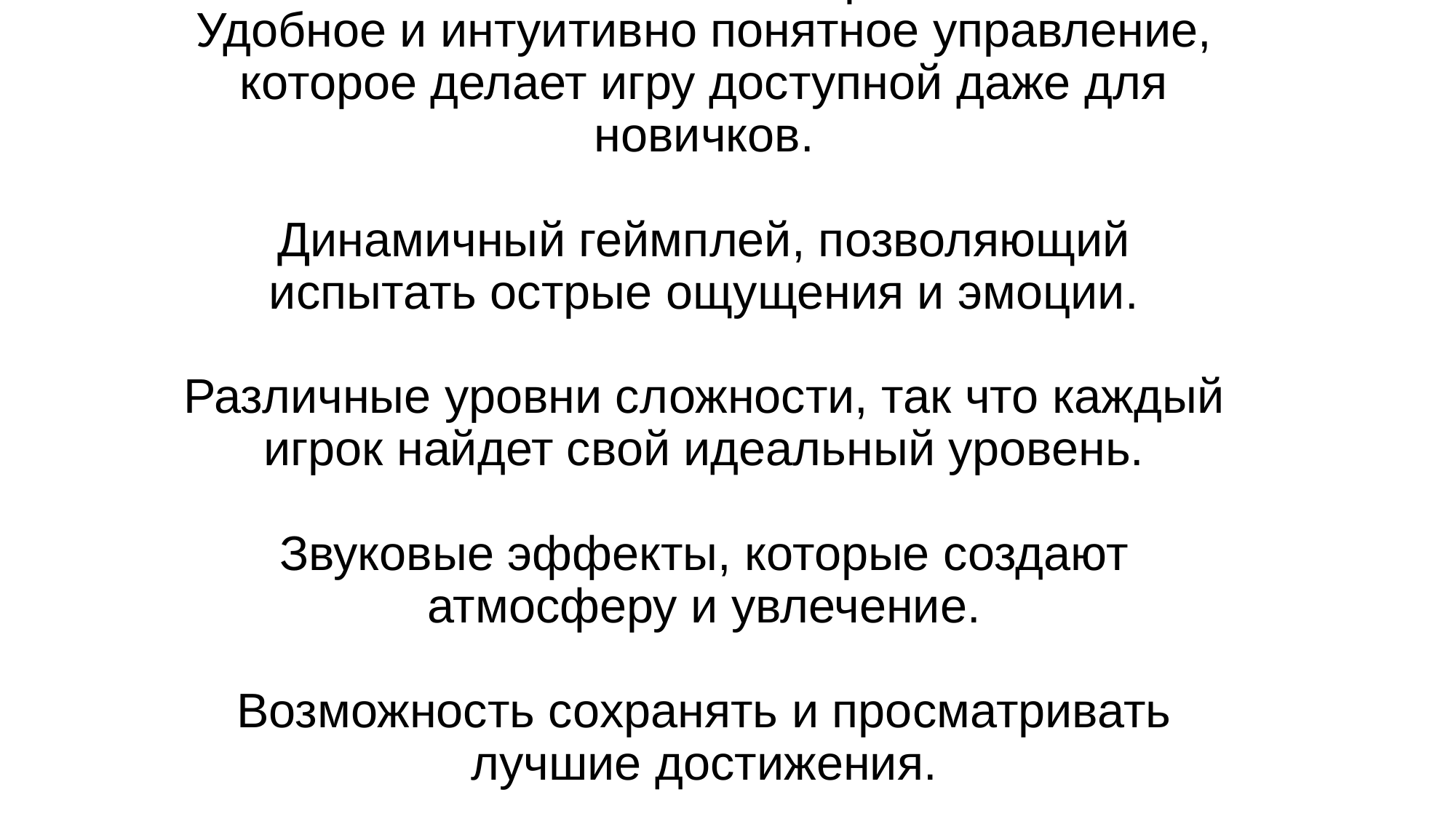

# Особенности игры: Удобное и интуитивно понятное управление, которое делает игру доступной даже для новичков. Динамичный геймплей, позволяющий испытать острые ощущения и эмоции. Различные уровни сложности, так что каждый игрок найдет свой идеальный уровень. Звуковые эффекты, которые создают атмосферу и увлечение. Возможность сохранять и просматривать лучшие достижения.